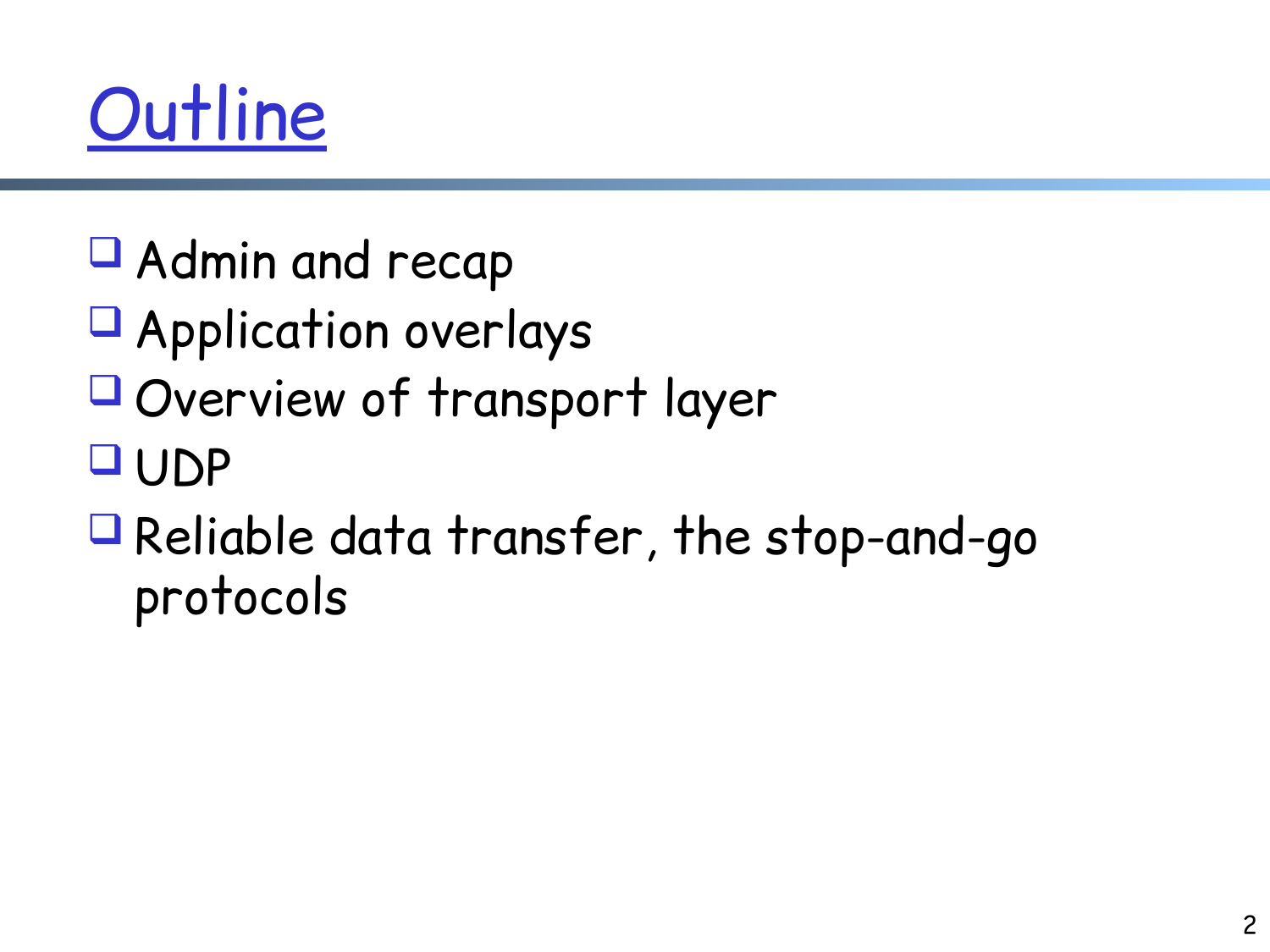

# Outline
Admin and recap
Application overlays
Overview of transport layer
UDP
Reliable data transfer, the stop-and-go protocols
2